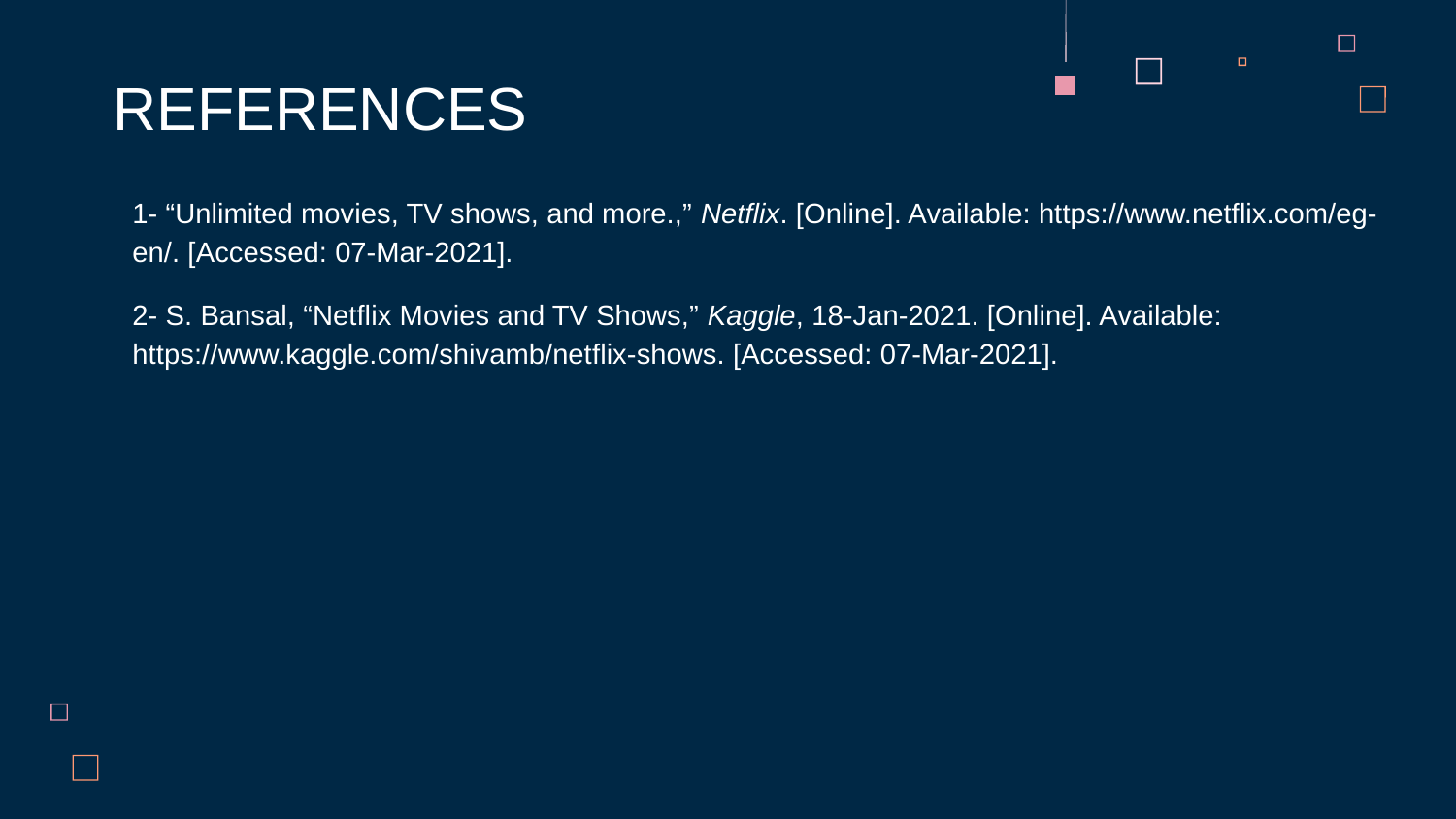

REFERENCES
1- “Unlimited movies, TV shows, and more.,” Netflix. [Online]. Available: https://www.netflix.com/eg-en/. [Accessed: 07-Mar-2021].
2- S. Bansal, “Netflix Movies and TV Shows,” Kaggle, 18-Jan-2021. [Online]. Available: https://www.kaggle.com/shivamb/netflix-shows. [Accessed: 07-Mar-2021].